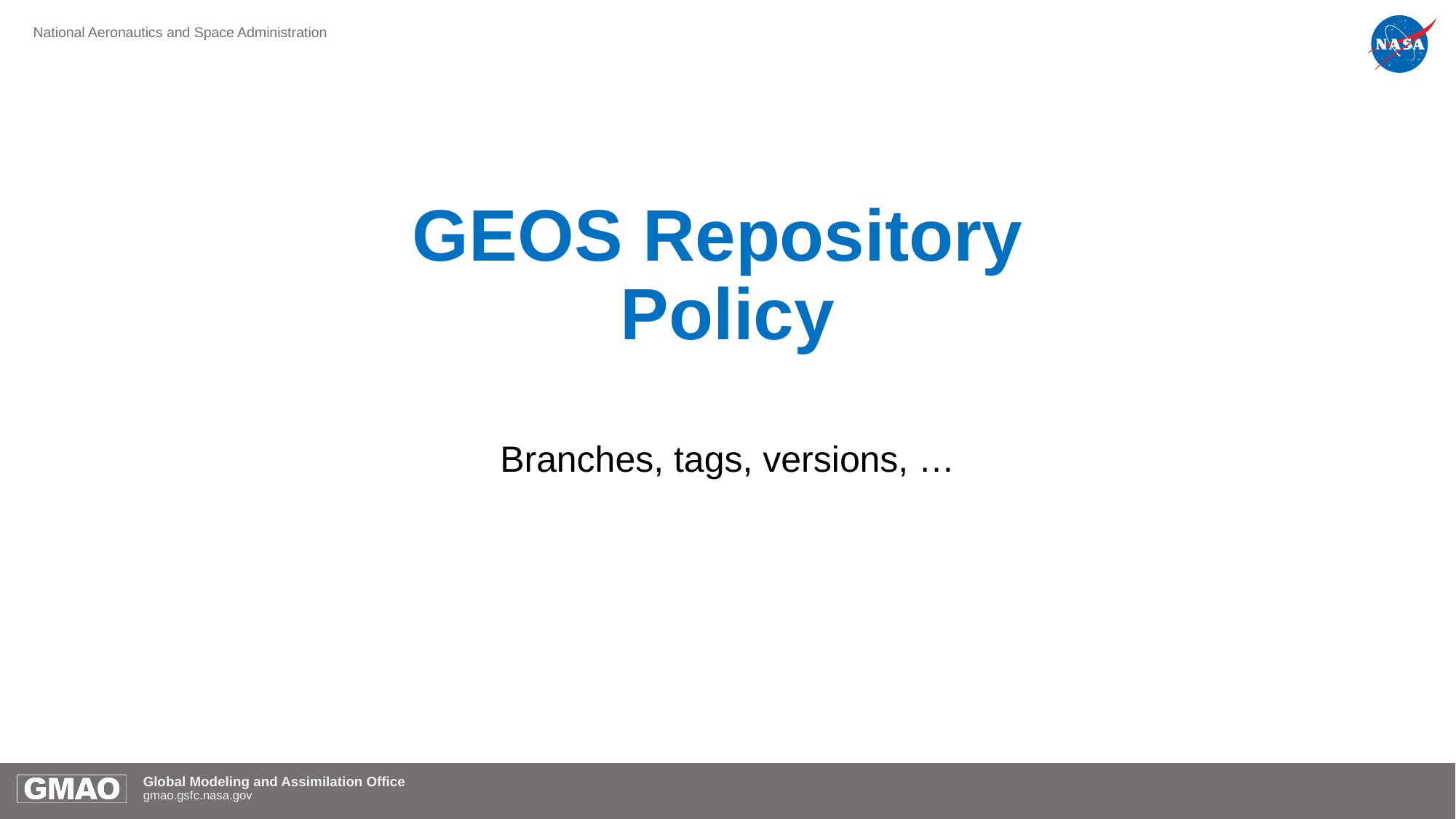

# GEOS Repository Policy
Branches, tags, versions, …